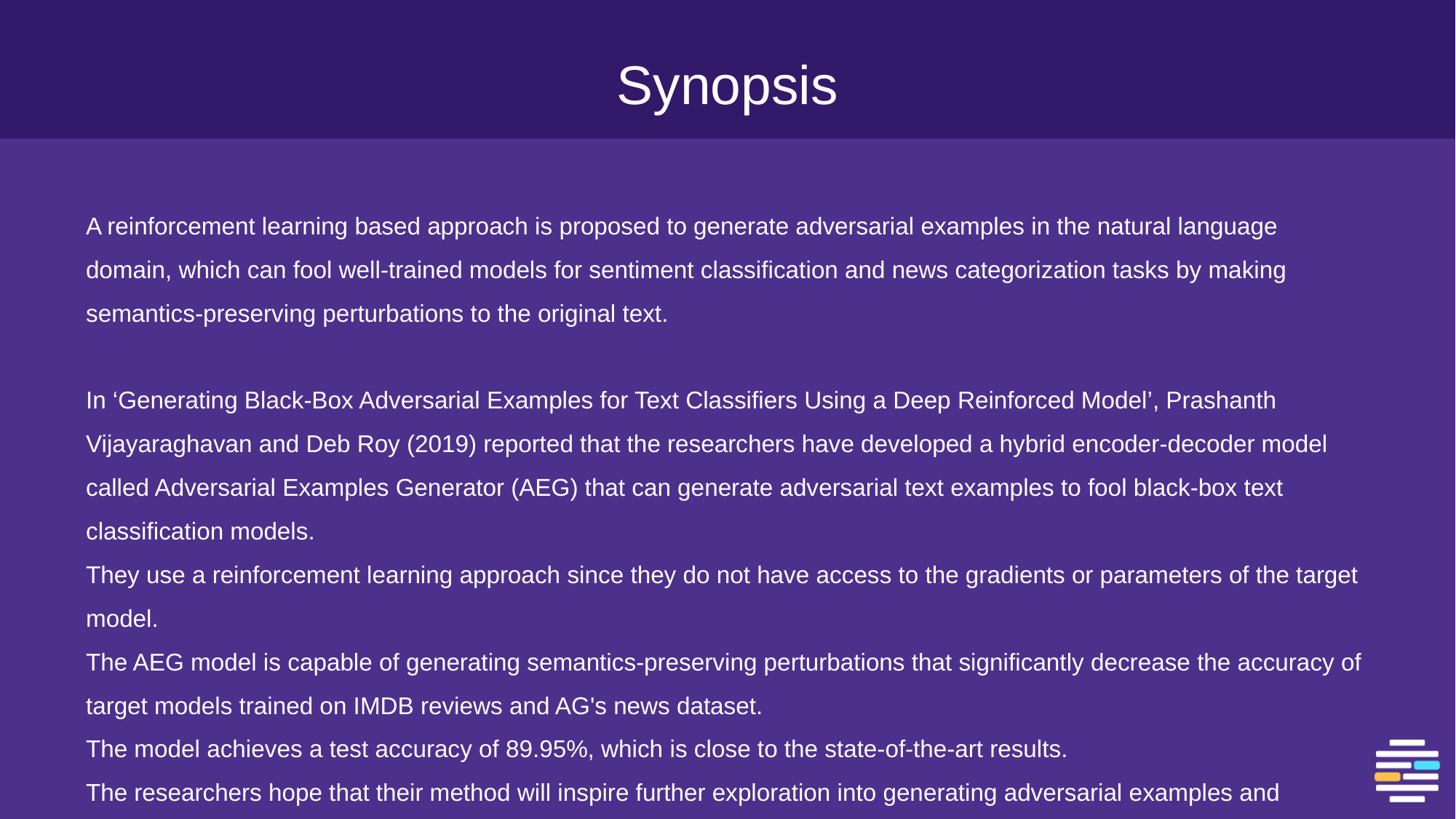

# Synopsis
A reinforcement learning based approach is proposed to generate adversarial examples in the natural language domain, which can fool well-trained models for sentiment classification and news categorization tasks by making semantics-preserving perturbations to the original text.

In ‘Generating Black-Box Adversarial Examples for Text Classifiers Using a Deep Reinforced Model’, Prashanth Vijayaraghavan and Deb Roy (2019) reported that the researchers have developed a hybrid encoder-decoder model called Adversarial Examples Generator (AEG) that can generate adversarial text examples to fool black-box text classification models.
They use a reinforcement learning approach since they do not have access to the gradients or parameters of the target model.
The AEG model is capable of generating semantics-preserving perturbations that significantly decrease the accuracy of target models trained on IMDB reviews and AG's news dataset.
The model achieves a test accuracy of 89.95%, which is close to the state-of-the-art results.
The researchers hope that their method will inspire further exploration into generating adversarial examples and adversarial training for building robust classification models.

The study involved 3 workers.

Data and code to reproduce the analyses can be found at: https://github.com/mhjabreel/CharCNN/tree/master/data/ag.